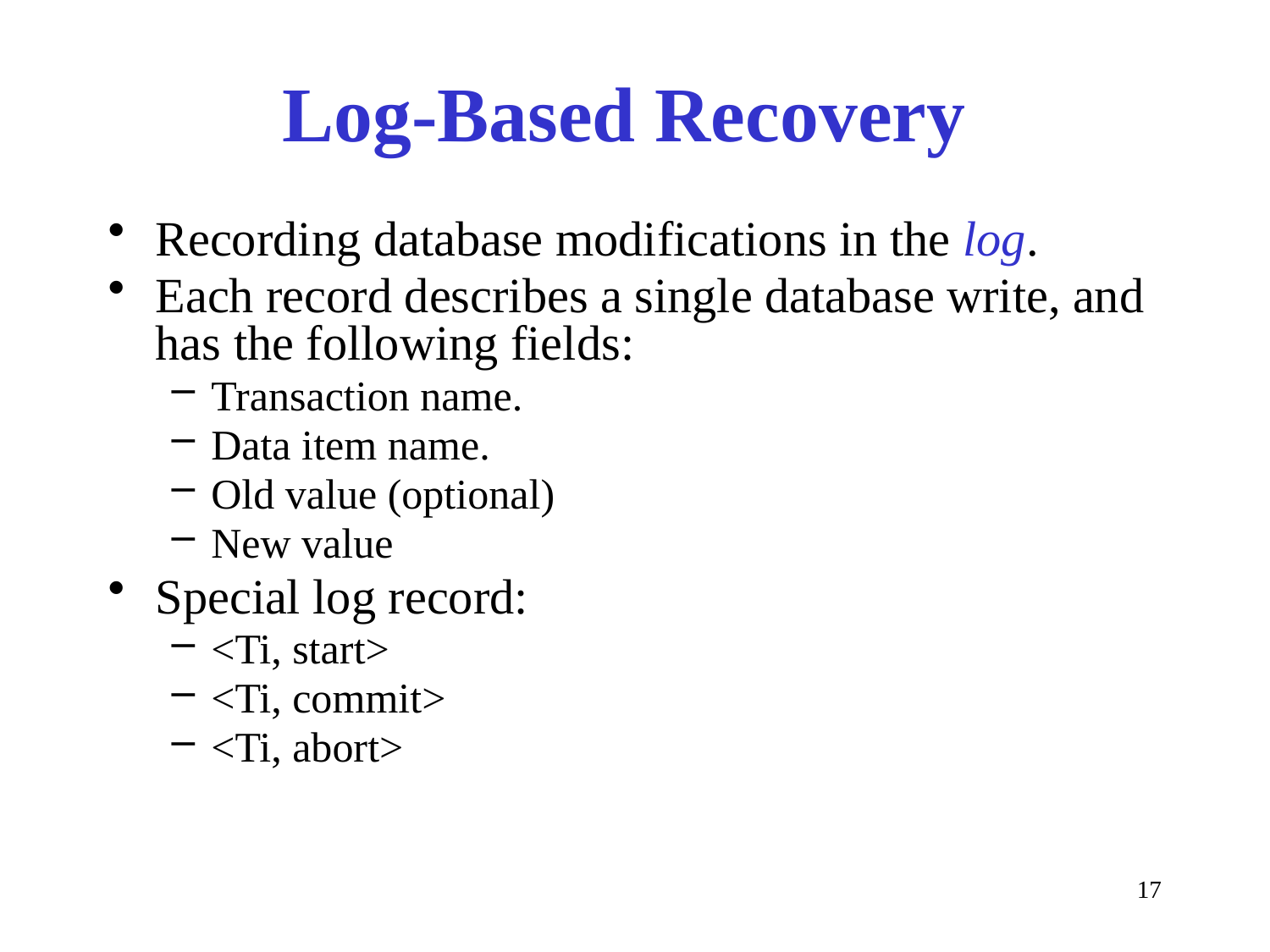

# Log-Based Recovery
Recording database modifications in the log.
Each record describes a single database write, and has the following fields:
Transaction name.
Data item name.
Old value (optional)
New value
Special log record:
<Ti, start>
<Ti, commit>
<Ti, abort>
17